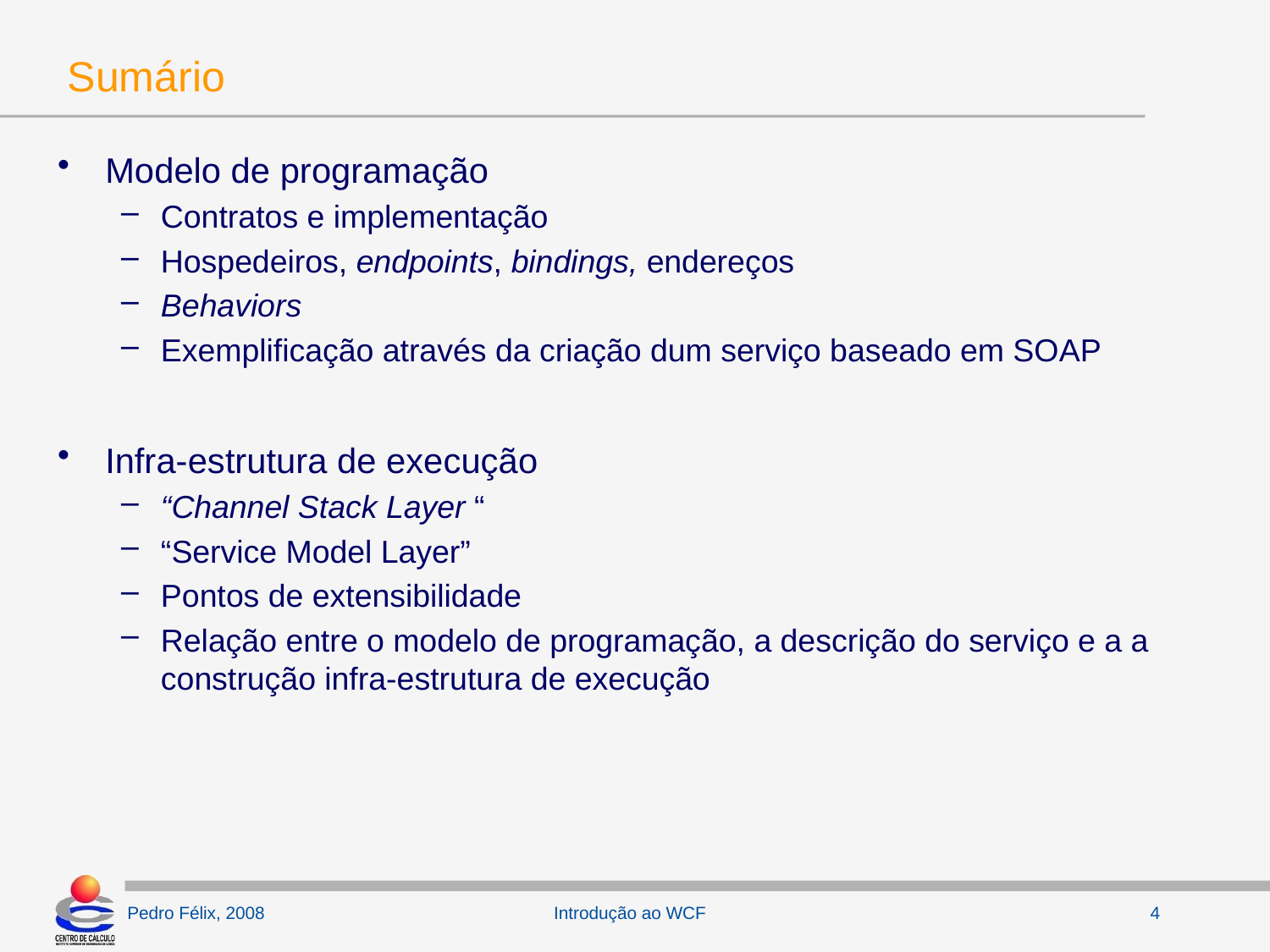

# Sumário
Modelo de programação
Contratos e implementação
Hospedeiros, endpoints, bindings, endereços
Behaviors
Exemplificação através da criação dum serviço baseado em SOAP

Infra-estrutura de execução
“Channel Stack Layer “
“Service Model Layer”
Pontos de extensibilidade
Relação entre o modelo de programação, a descrição do serviço e a a construção infra-estrutura de execução

Introdução ao WCF
4